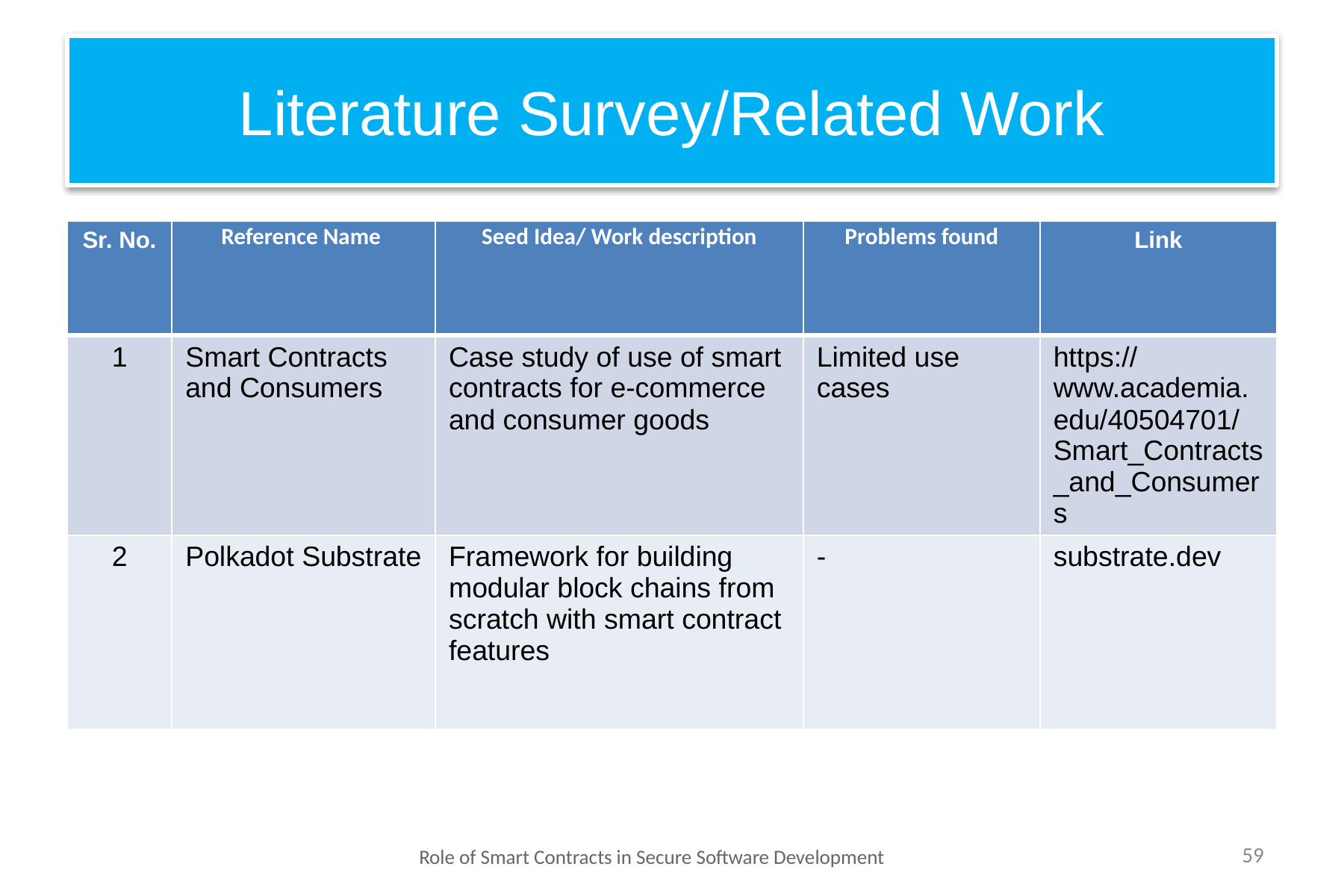

Literature Survey/Related Work
| Sr. No. | Reference Name | Seed Idea/ Work description | Problems found | Link |
| --- | --- | --- | --- | --- |
| 1 | Smart Contracts and Consumers | Case study of use of smart contracts for e-commerce and consumer goods | Limited use cases | https://www.academia.edu/40504701/Smart\_Contracts\_and\_Consumers |
| 2 | Polkadot Substrate | Framework for building modular block chains from scratch with smart contract features | - | substrate.dev |
Role of Smart Contracts in Secure Software Development
59